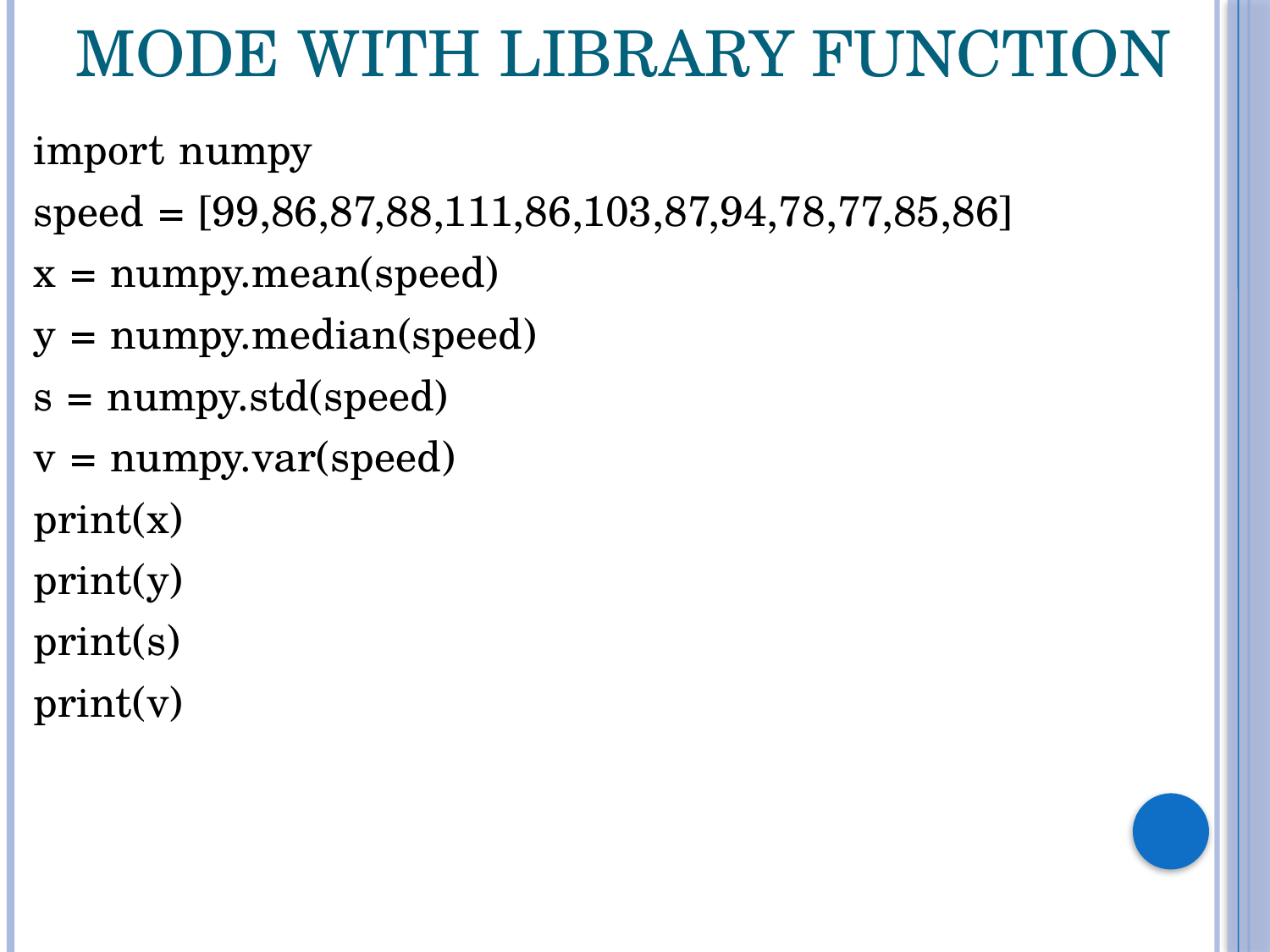

# Mode with library function
import numpy
speed = [99,86,87,88,111,86,103,87,94,78,77,85,86]
x = numpy.mean(speed)
y = numpy.median(speed)
s = numpy.std(speed)
v = numpy.var(speed)
print(x)
print(y)
print(s)
print(v)